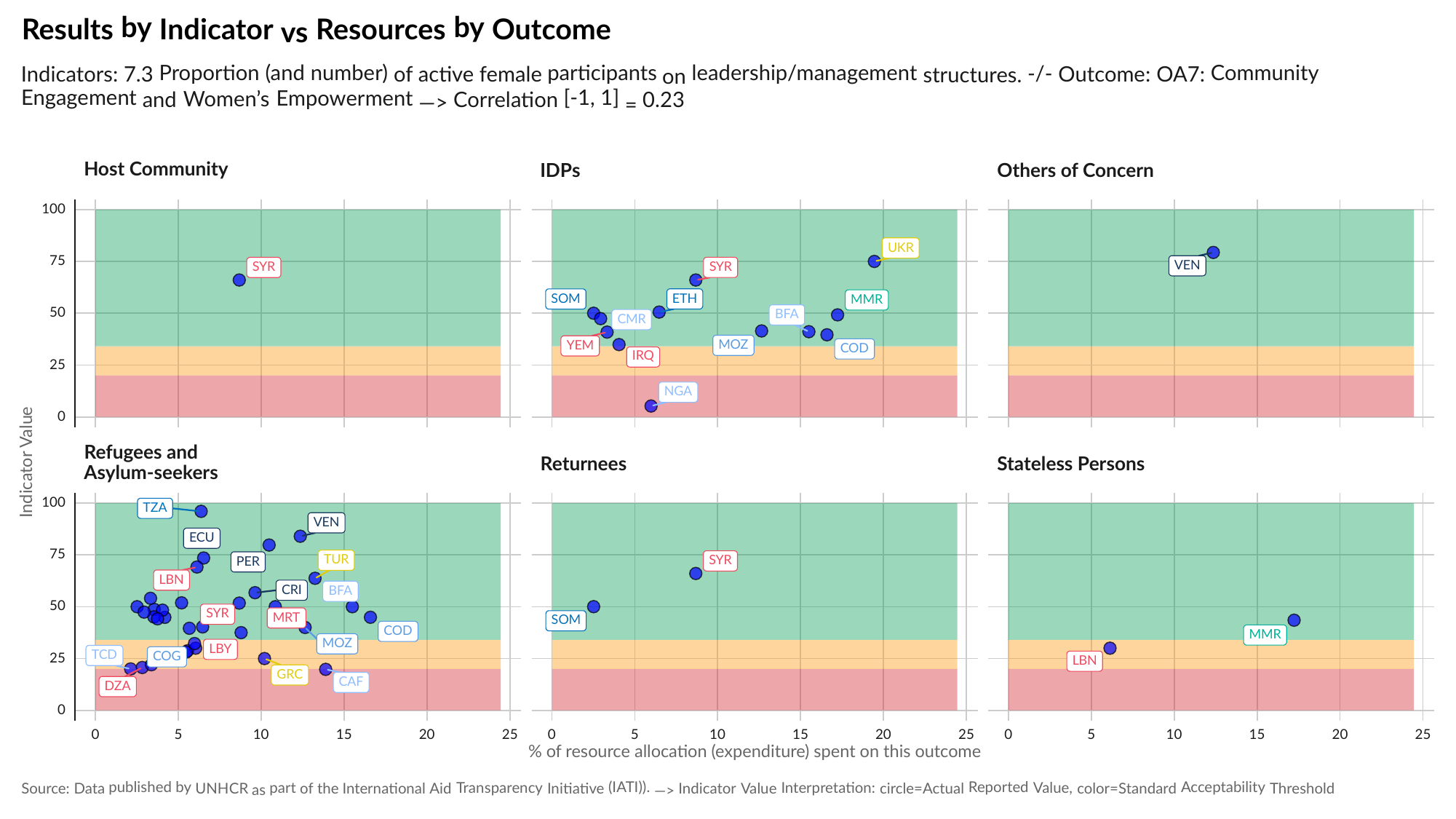

by
by
Results
Indicator
Outcome
Resources
vs
(and
number)
leadership/management
Proportion
participants
Community
-/-
Indicators:
female
active
of
7.3
Outcome:
OA7:
structures.
on
[-1,
1]
Engagement
Empowerment
Women’s
and
Correlation
0.23
—>
=
Host Community
Others of Concern
IDPs

100

UKR

75

VEN

SYR
SYR

SOM
ETH
MMR

50

BFA

CMR

MOZ
YEM
COD

IRQ
25

NGA

0

Refugees and
Indicator Value
Stateless Persons
Returnees
Asylum-seekers

100

TZA

VEN

ECU

75

TUR
SYR
PER

LBN

CRI

BFA

50

SYR

MRT

SOM

COD

MMR

MOZ

LBY

TCD

COG

25
LBN

GRC

CAF
DZA
0

25
25
25
0
10
20
0
10
20
0
10
20
15
15
15
5
5
5
% of resource allocation (expenditure) spent on this outcome
(IATI)).
published
by
Reported
Acceptability
Interpretation:
Transparency
Value,
part
the
International
Indicator
Value
circle=Actual
color=Standard
Threshold
Aid
Initiative
of
UNHCR
Source:
Data
as
—>